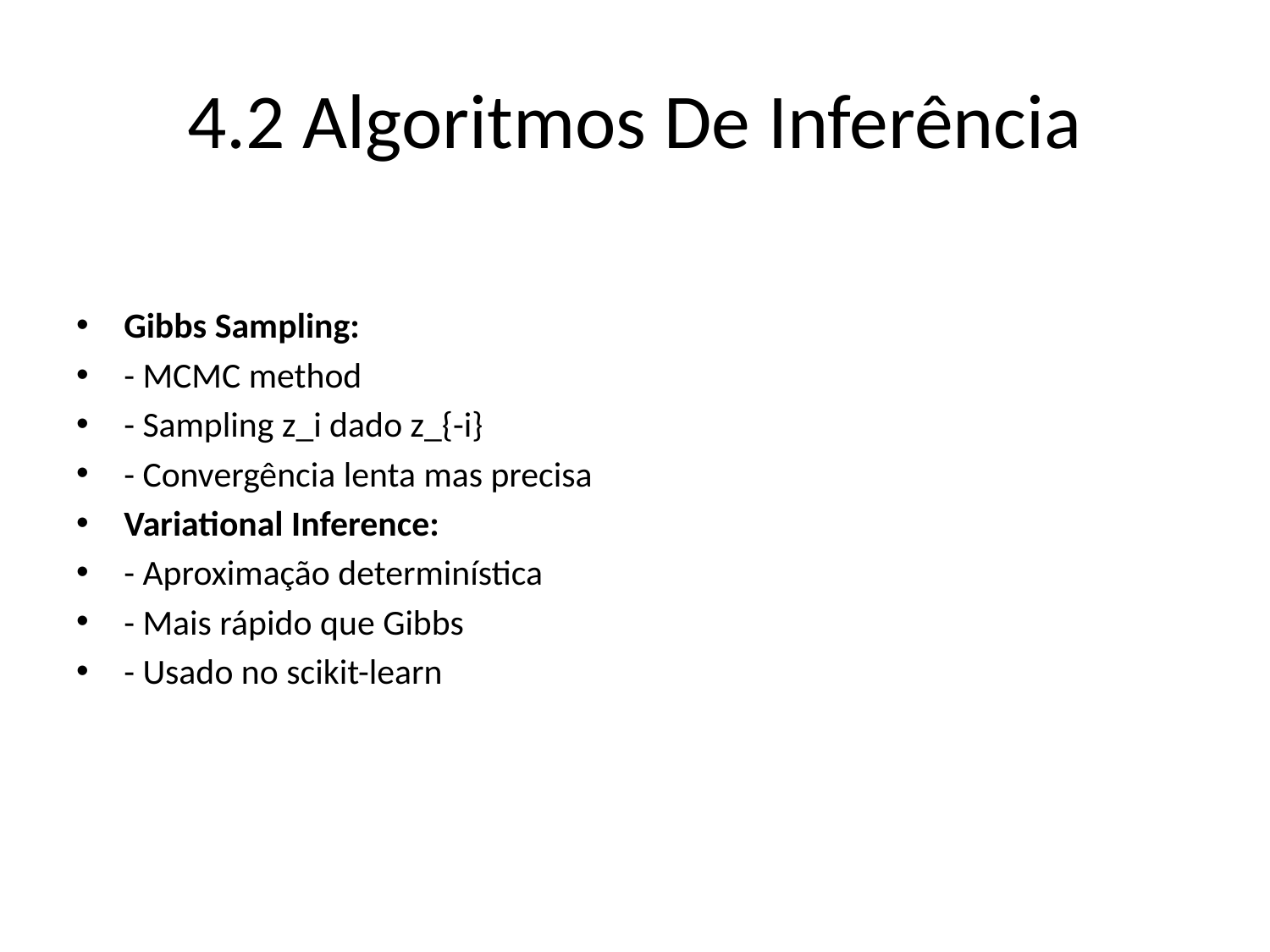

# 4.2 Algoritmos De Inferência

Gibbs Sampling:
- MCMC method
- Sampling z_i dado z_{-i}
- Convergência lenta mas precisa
Variational Inference:
- Aproximação determinística
- Mais rápido que Gibbs
- Usado no scikit-learn